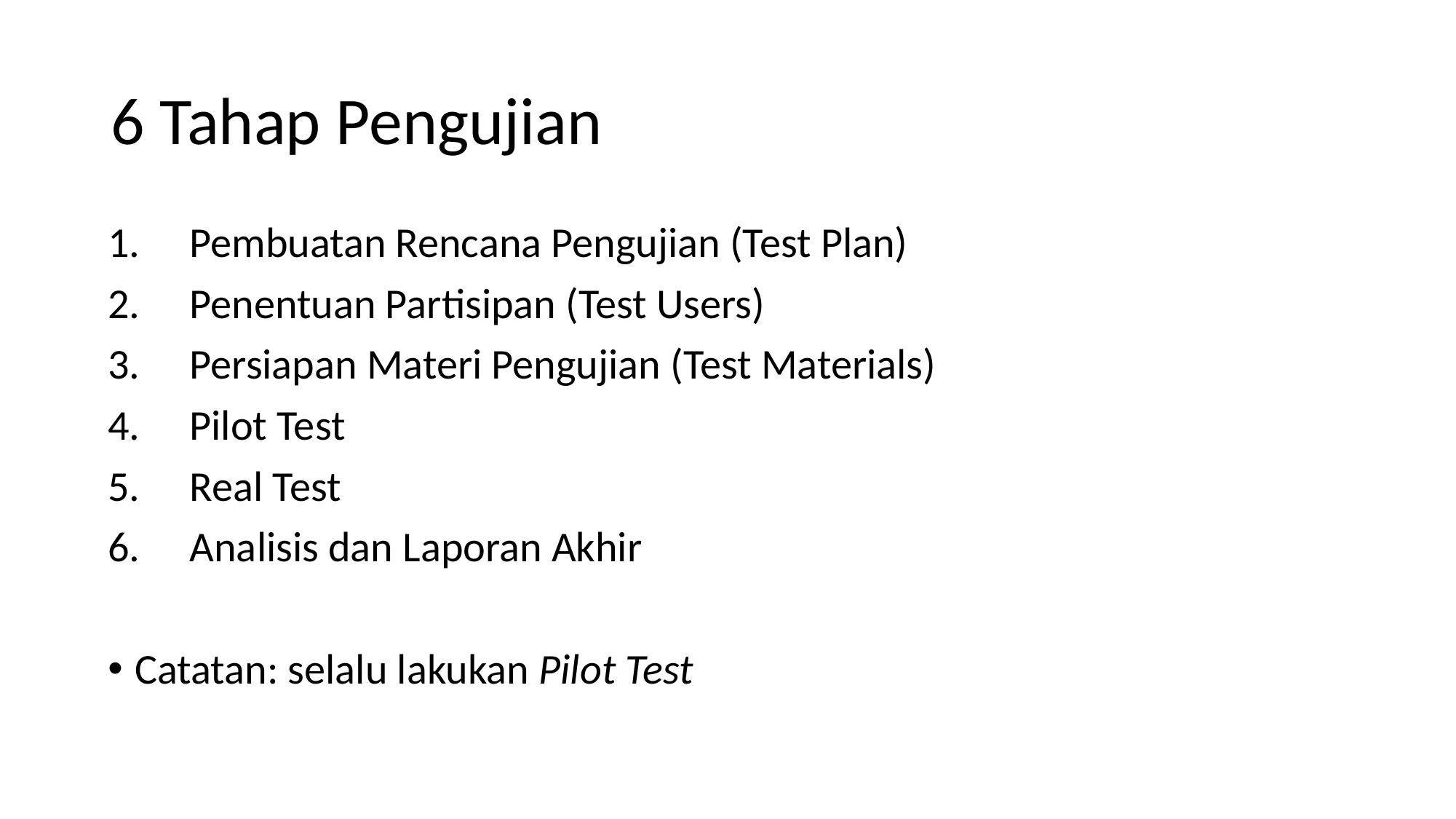

# 6 Tahap Pengujian
Pembuatan Rencana Pengujian (Test Plan)
Penentuan Partisipan (Test Users)
Persiapan Materi Pengujian (Test Materials)
Pilot Test
Real Test
Analisis dan Laporan Akhir

Catatan: selalu lakukan Pilot Test